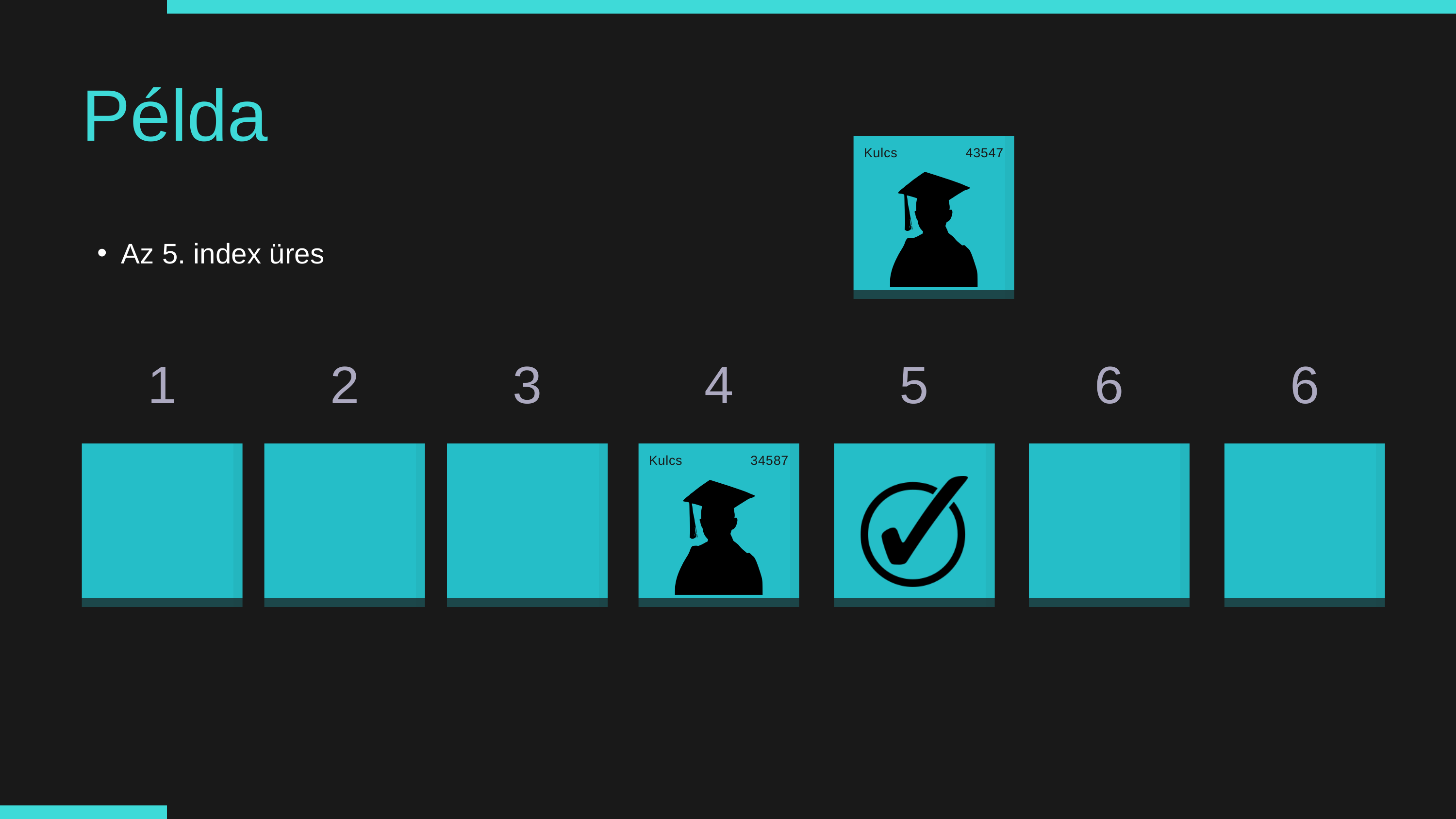

Példa

Kulcs                 43547

Az 5. index üres
1
2
3
4
5
6
6

Kulcs                 34587